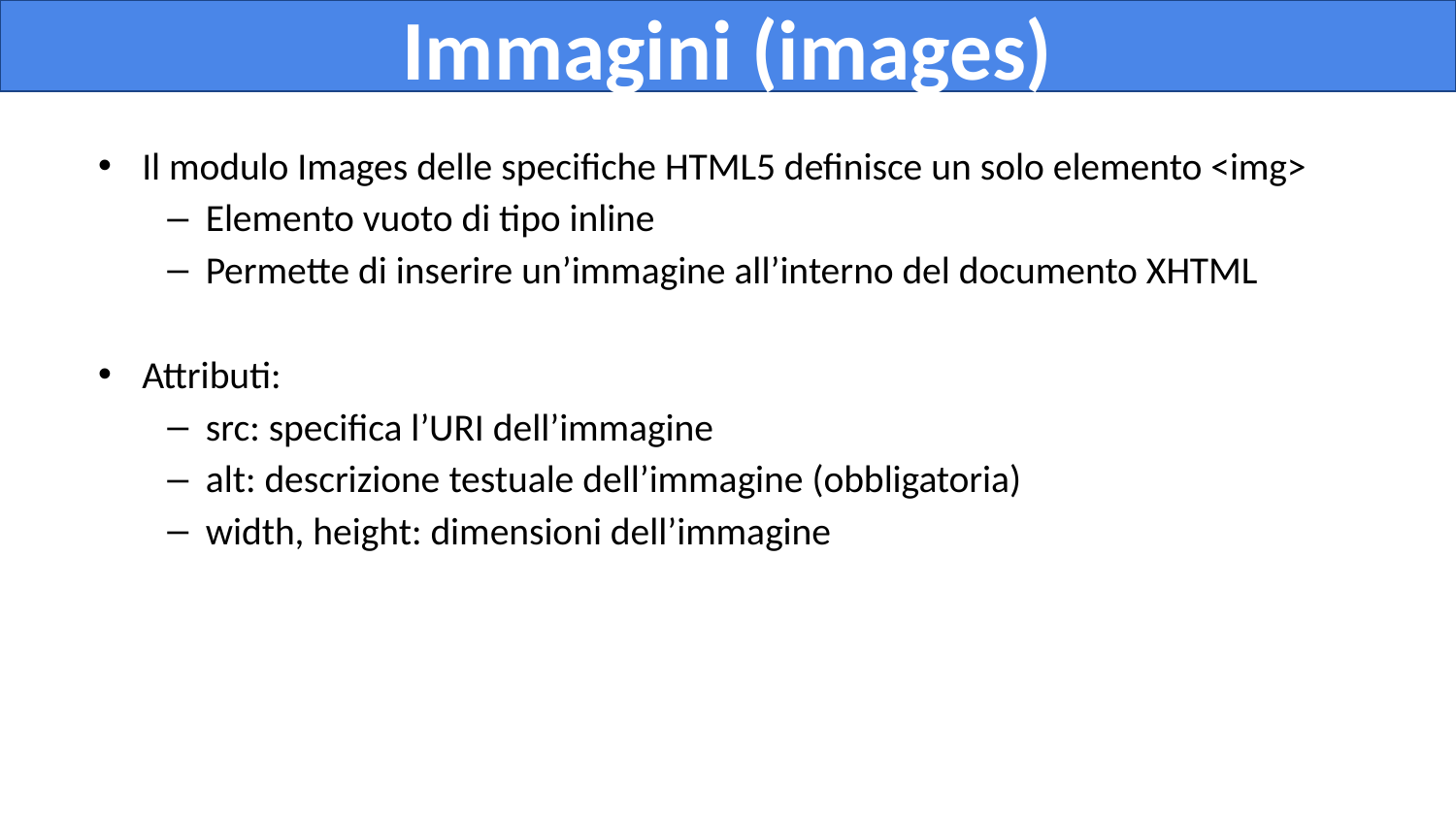

Immagini (images)
Il modulo Images delle specifiche HTML5 definisce un solo elemento <img>
Elemento vuoto di tipo inline
Permette di inserire un’immagine all’interno del documento XHTML

Attributi:
src: specifica l’URI dell’immagine
alt: descrizione testuale dell’immagine (obbligatoria)
width, height: dimensioni dell’immagine